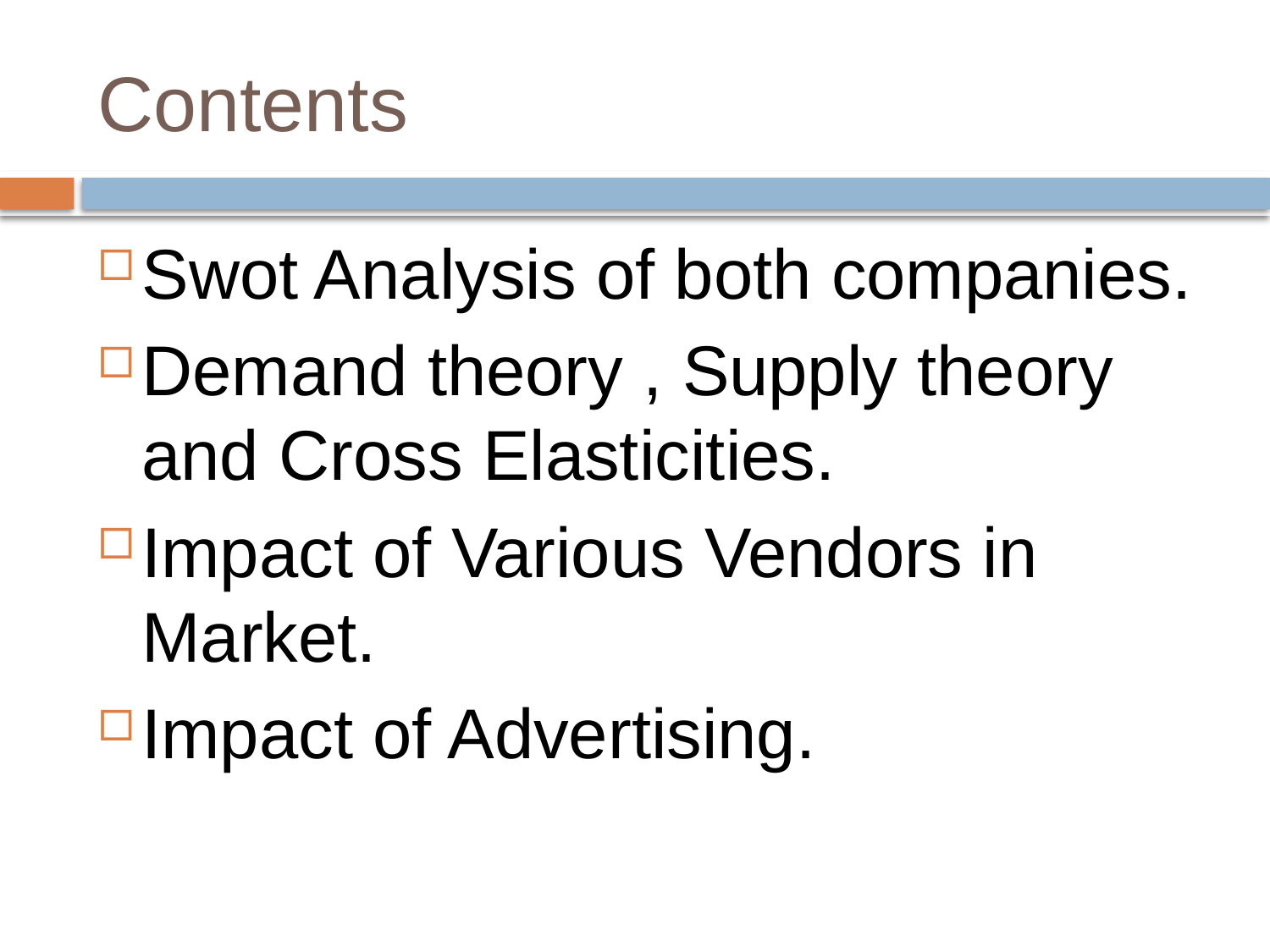

# Contents
Swot Analysis of both companies.
Demand theory , Supply theory and Cross Elasticities.
Impact of Various Vendors in Market.
Impact of Advertising.